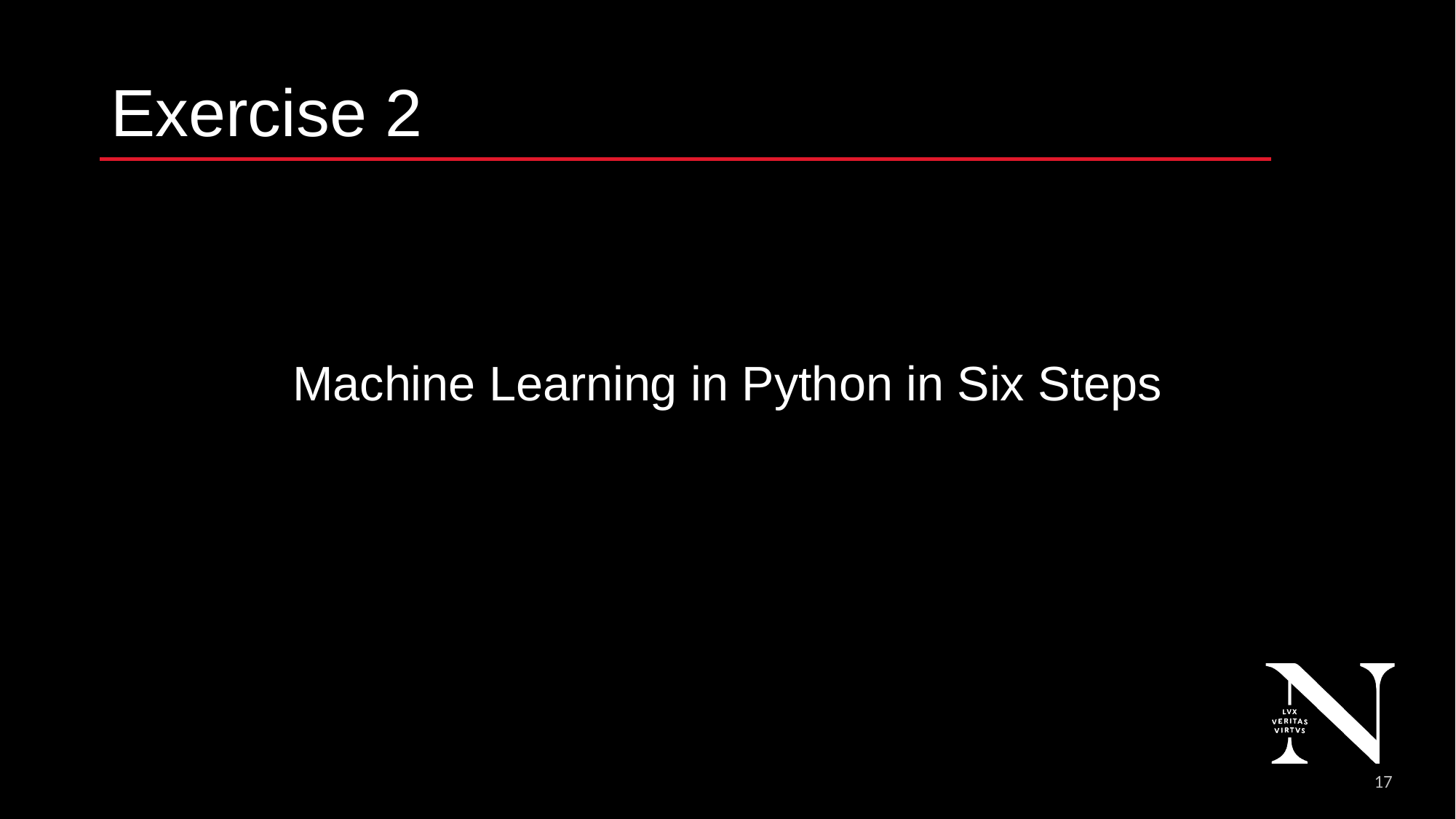

# Exercise 2
Machine Learning in Python in Six Steps
17